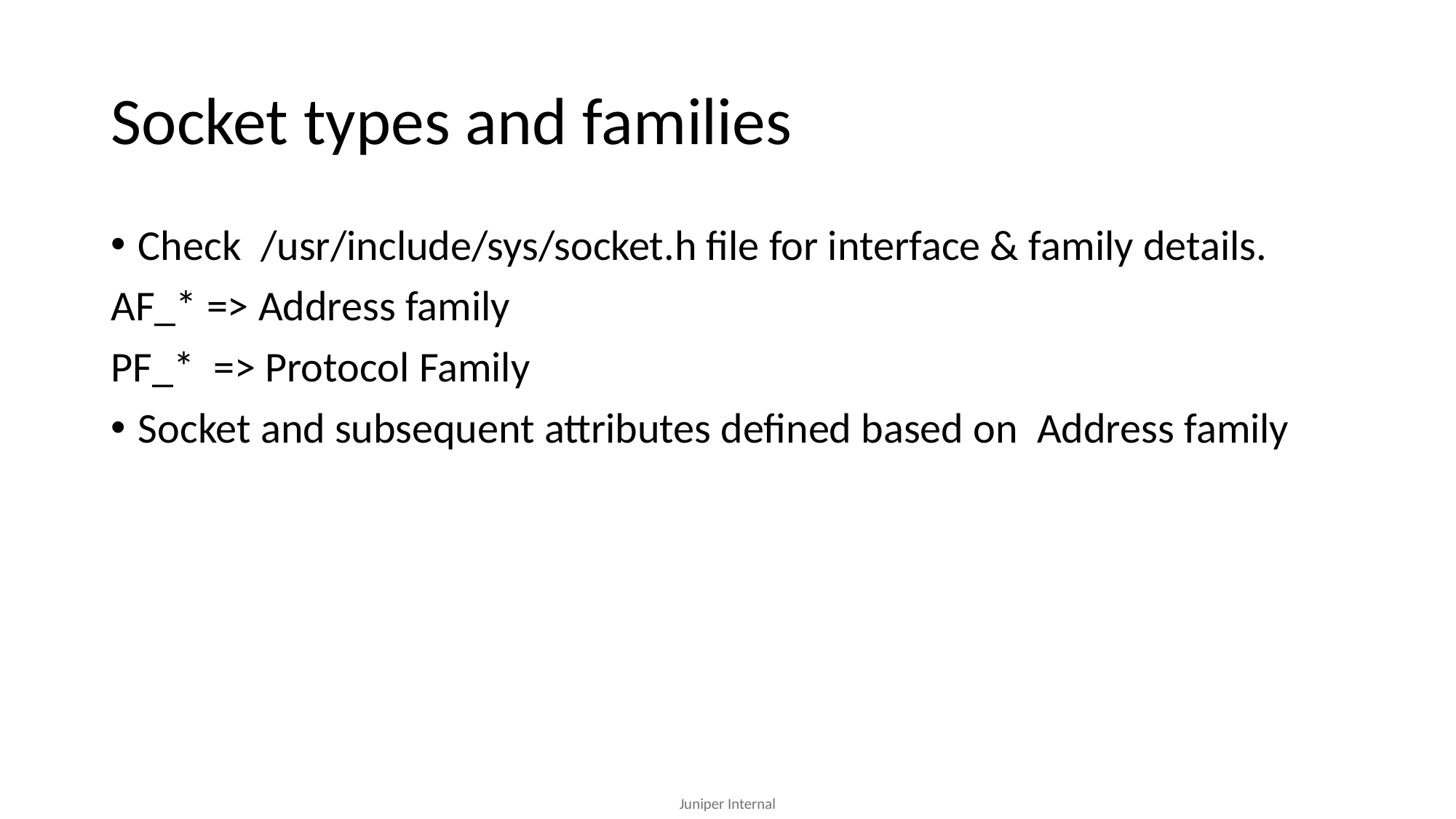

# Socket types and families
Check  /usr/include/sys/socket.h file for interface & family details.
AF_* => Address family
PF_*  => Protocol Family
Socket and subsequent attributes defined based on  Address family